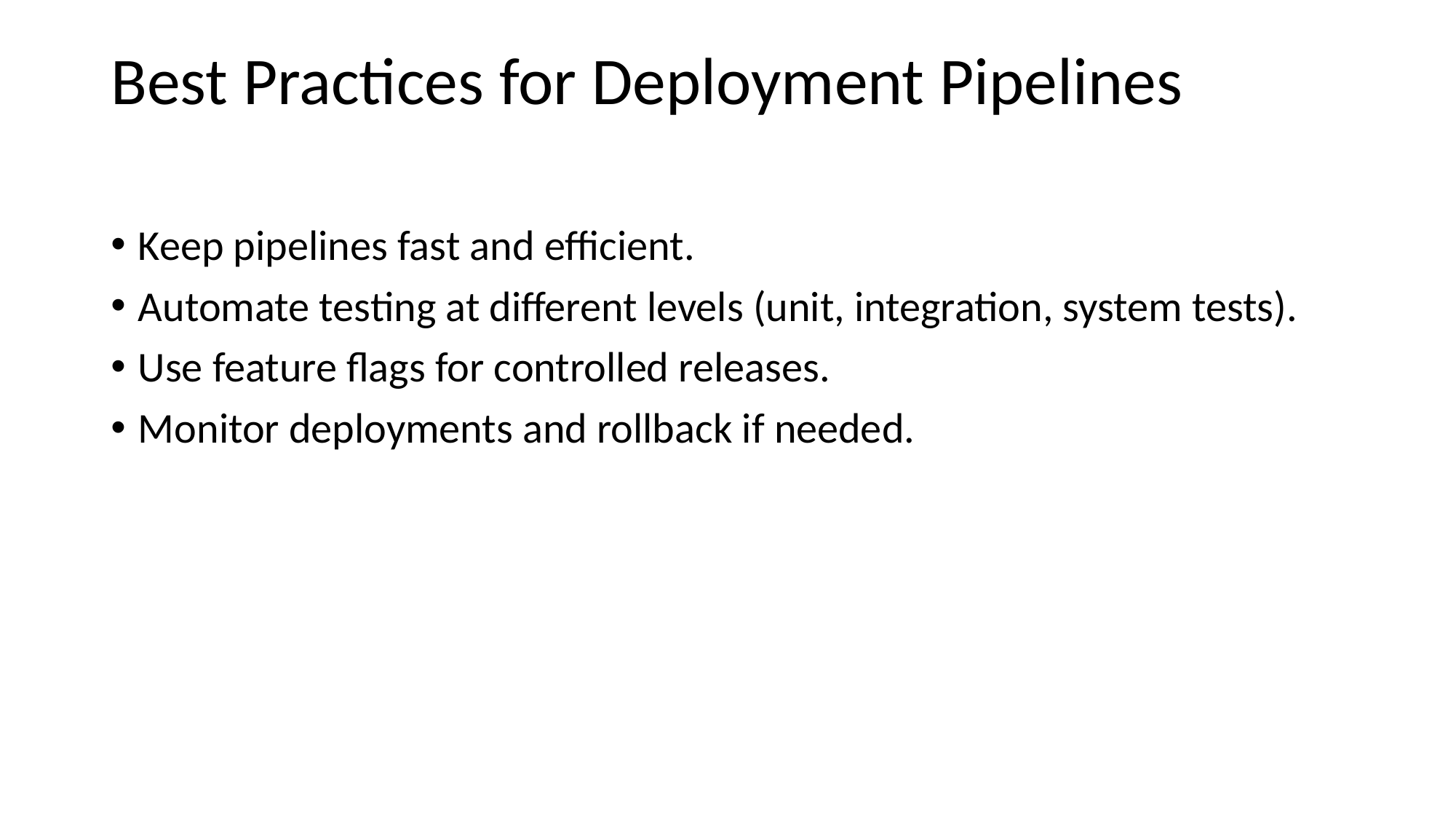

# Best Practices for Deployment Pipelines
Keep pipelines fast and efficient.
Automate testing at different levels (unit, integration, system tests).
Use feature flags for controlled releases.
Monitor deployments and rollback if needed.